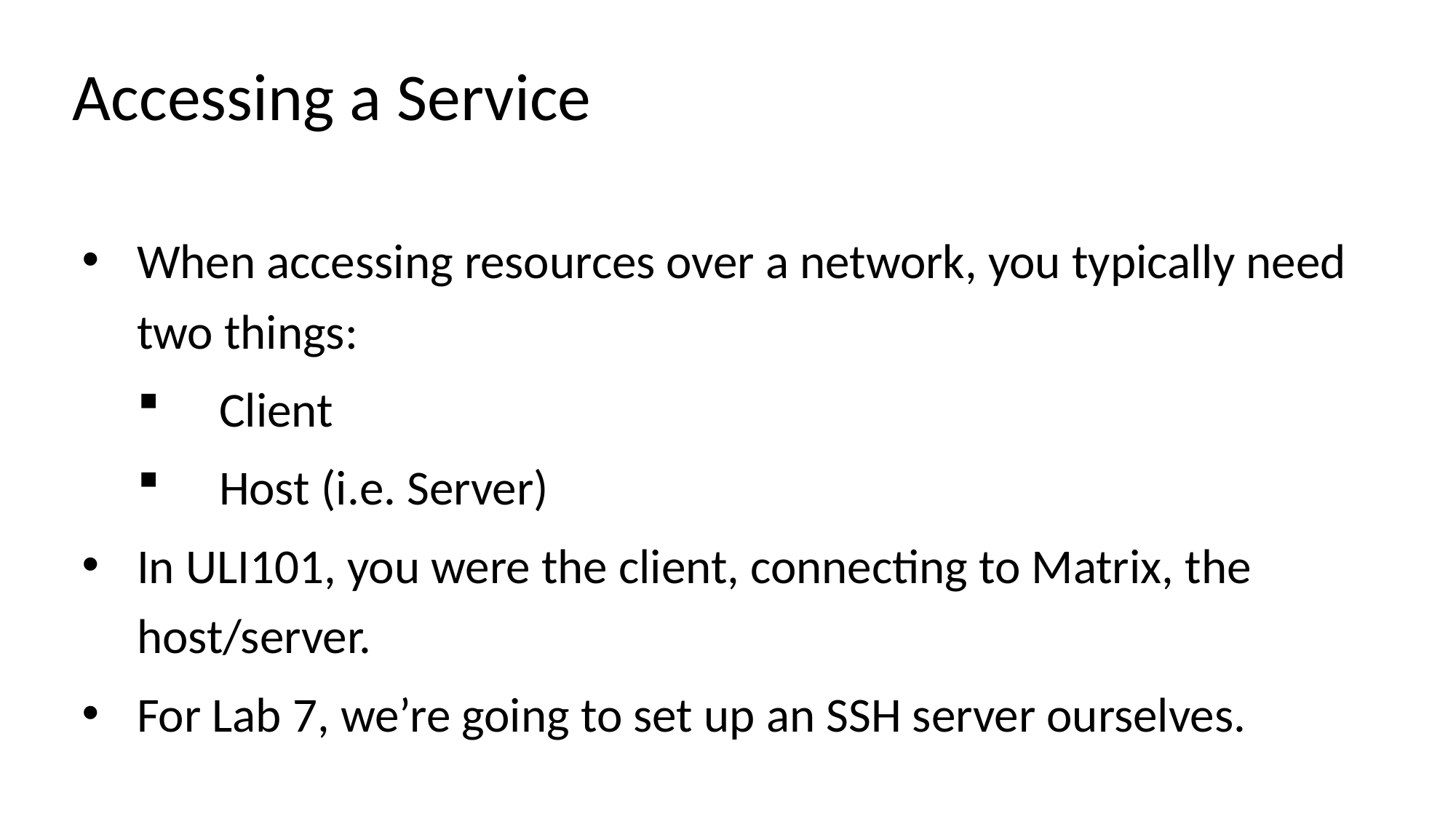

# Accessing a Service
When accessing resources over a network, you typically need two things:
Client
Host (i.e. Server)
In ULI101, you were the client, connecting to Matrix, the host/server.
For Lab 7, we’re going to set up an SSH server ourselves.